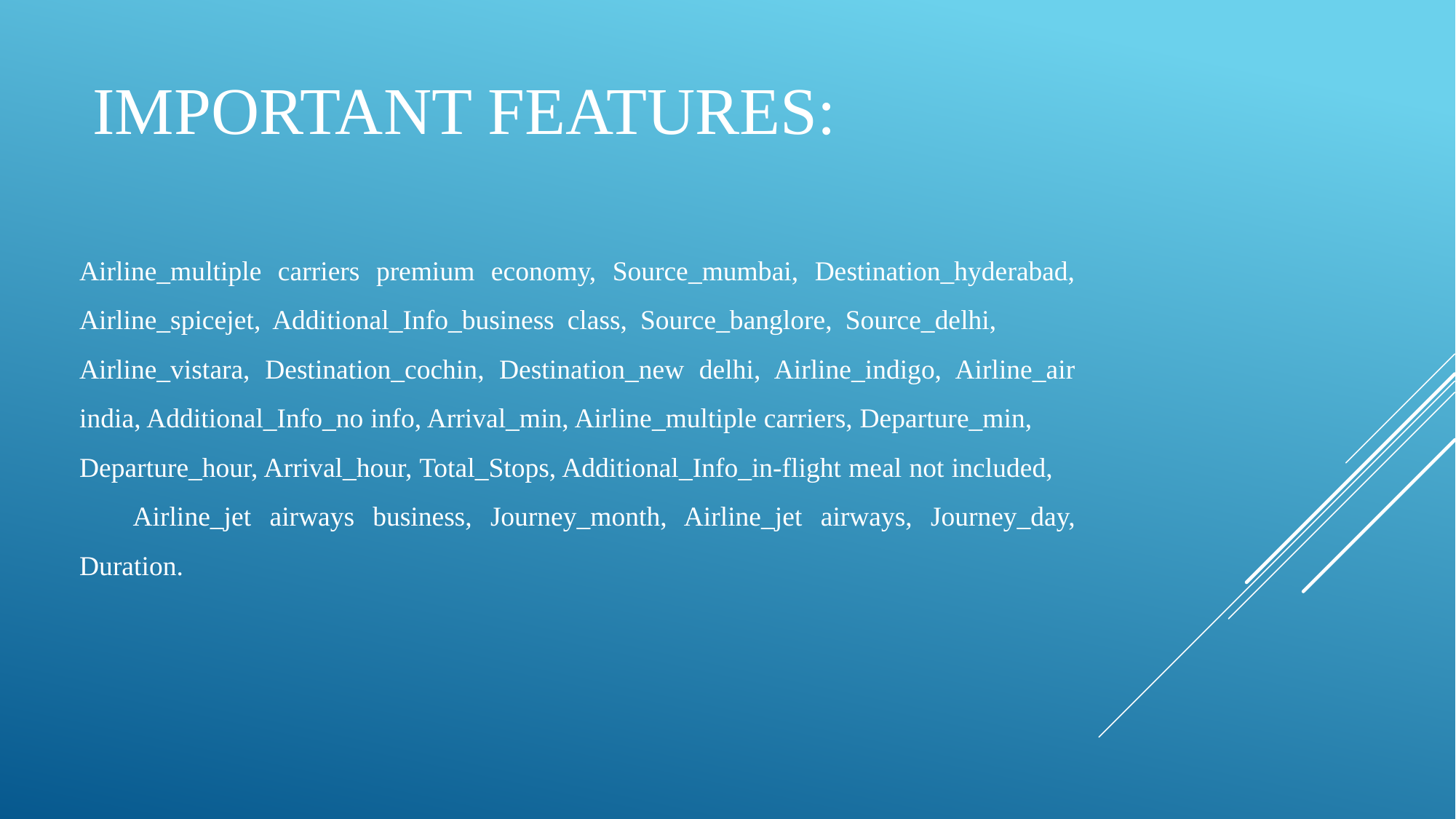

# Important features:
Airline_multiple carriers premium economy, Source_mumbai, Destination_hyderabad, Airline_spicejet, Additional_Info_business class, Source_banglore, Source_delhi,       Airline_vistara, Destination_cochin, Destination_new delhi, Airline_indigo, Airline_air india, Additional_Info_no info, Arrival_min, Airline_multiple carriers, Departure_min,       Departure_hour, Arrival_hour, Total_Stops, Additional_Info_in-flight meal not included,       Airline_jet airways business, Journey_month, Airline_jet airways, Journey_day, Duration.